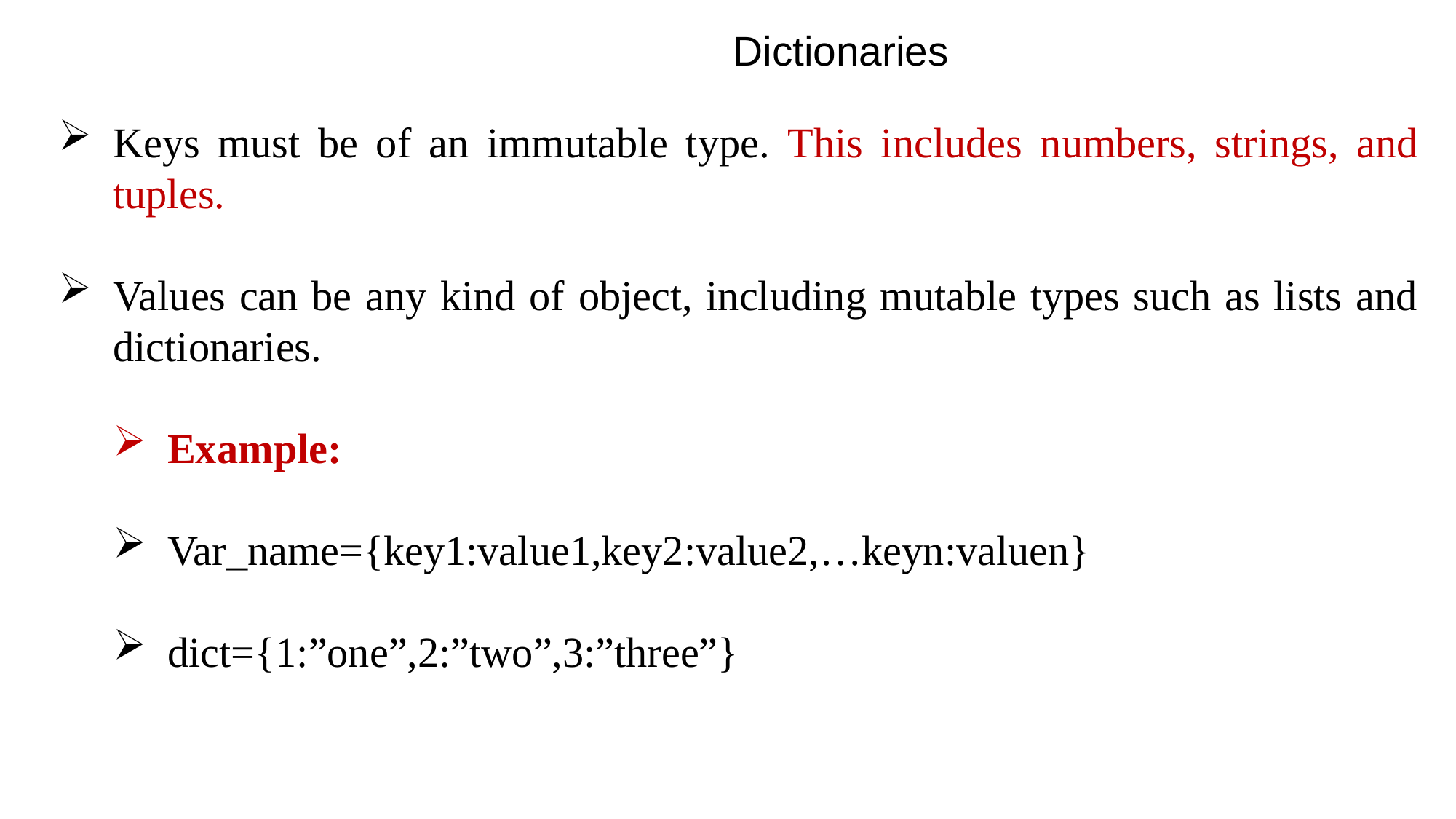

# Dictionaries
Keys must be of an immutable type. This includes numbers, strings, and tuples.

Values can be any kind of object, including mutable types such as lists and dictionaries.

Example:

Var_name={key1:value1,key2:value2,…keyn:valuen}

dict={1:”one”,2:”two”,3:”three”}